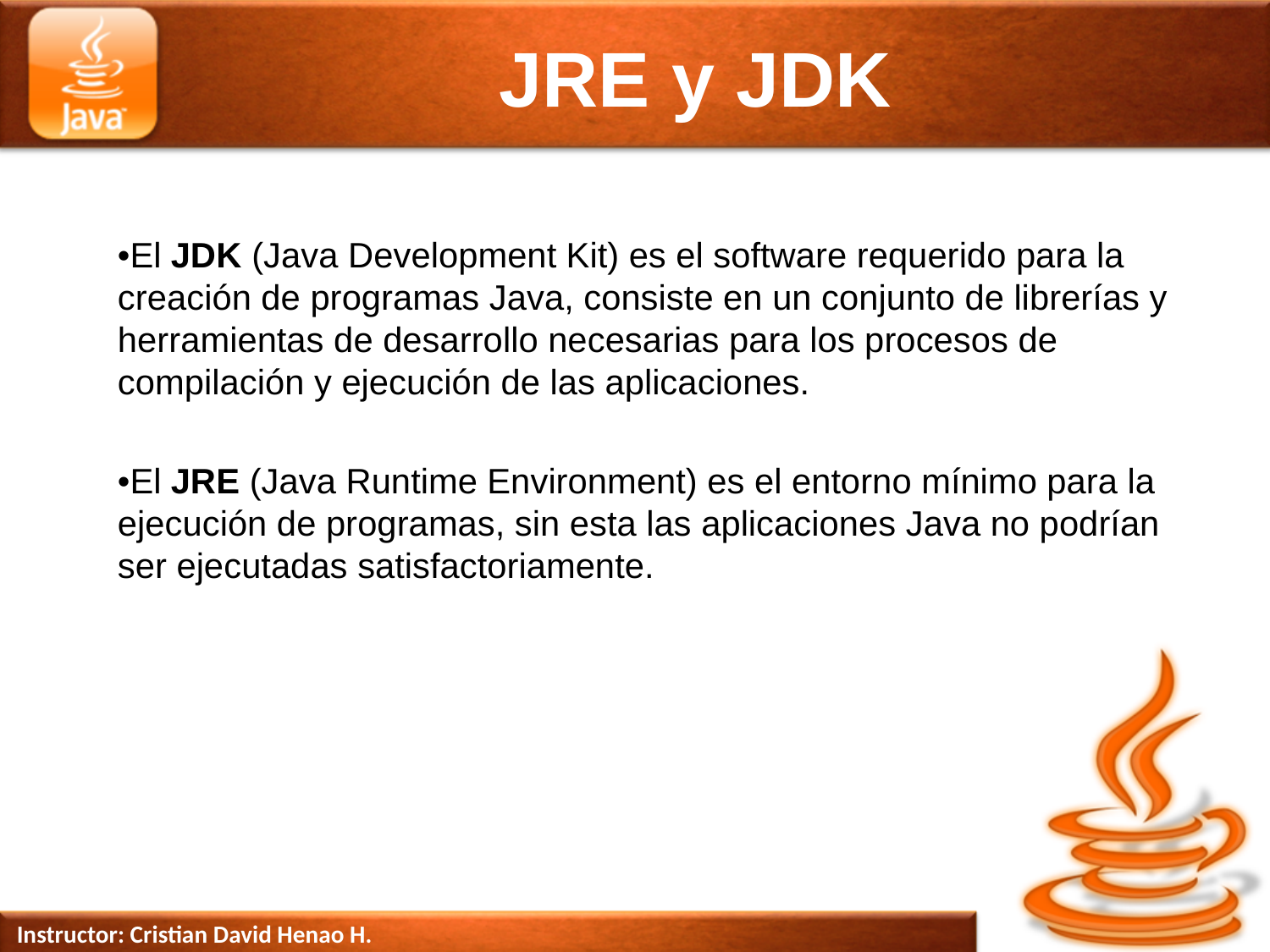

# JRE y JDK
•El JDK (Java Development Kit) es el software requerido para la creación de programas Java, consiste en un conjunto de librerías y herramientas de desarrollo necesarias para los procesos de compilación y ejecución de las aplicaciones.

•El JRE (Java Runtime Environment) es el entorno mínimo para la ejecución de programas, sin esta las aplicaciones Java no podrían ser ejecutadas satisfactoriamente.

Instructor: Cristian David Henao H.